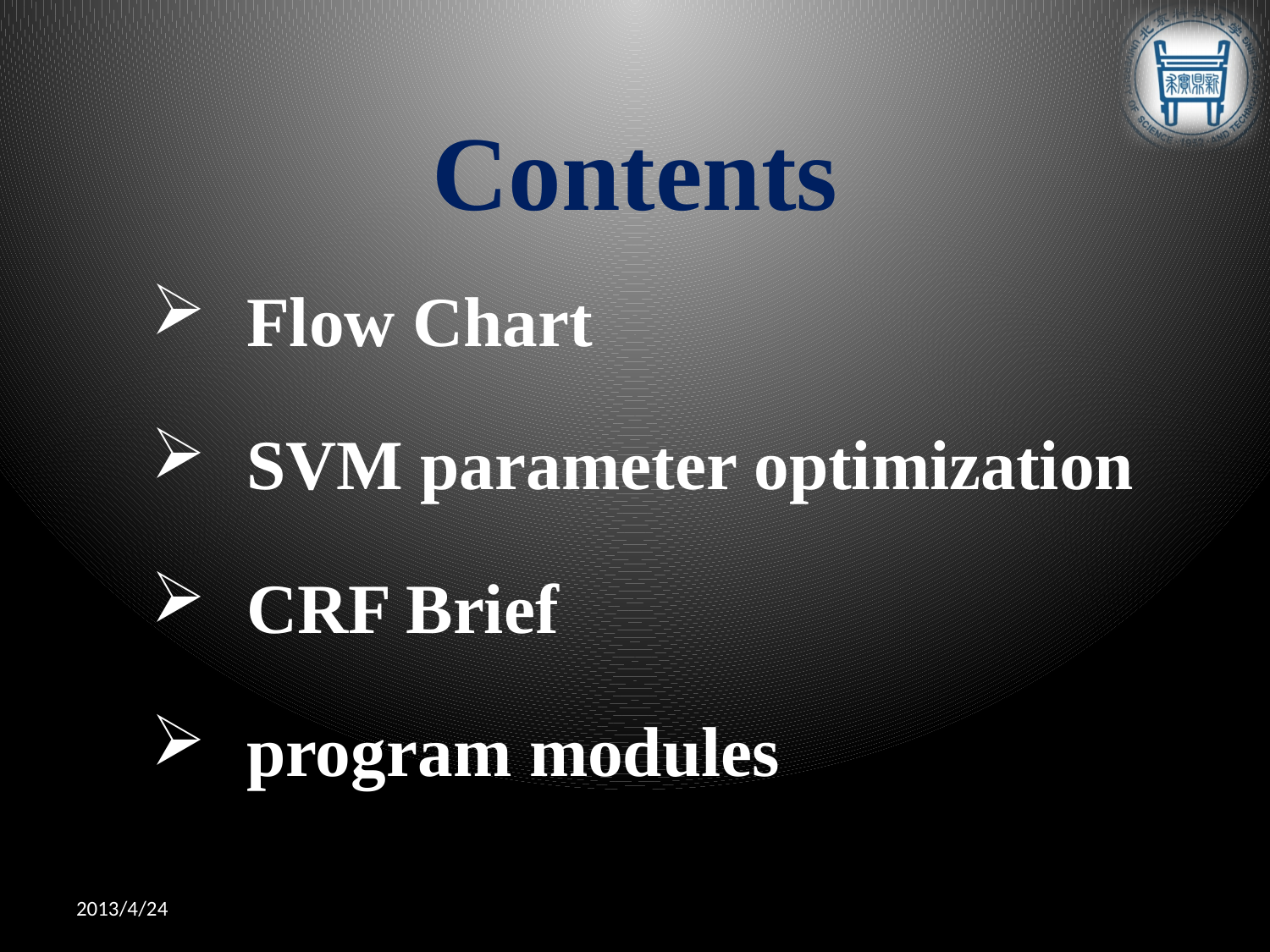

# Contents
Flow Chart
SVM parameter optimization
CRF Brief
program modules
2013/4/24